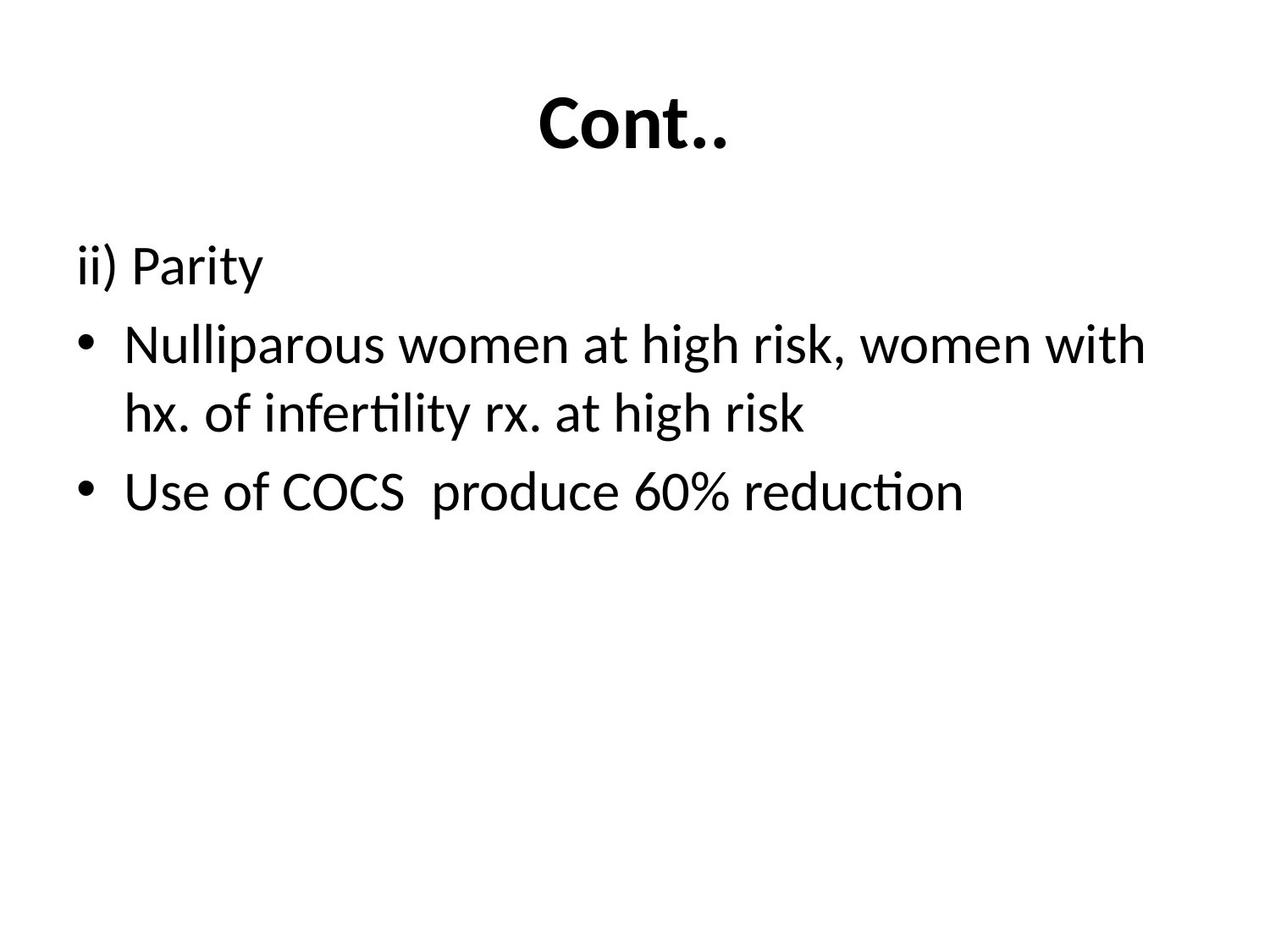

# Cont..
ii) Parity
Nulliparous women at high risk, women with hx. of infertility rx. at high risk
Use of COCS  produce 60% reduction